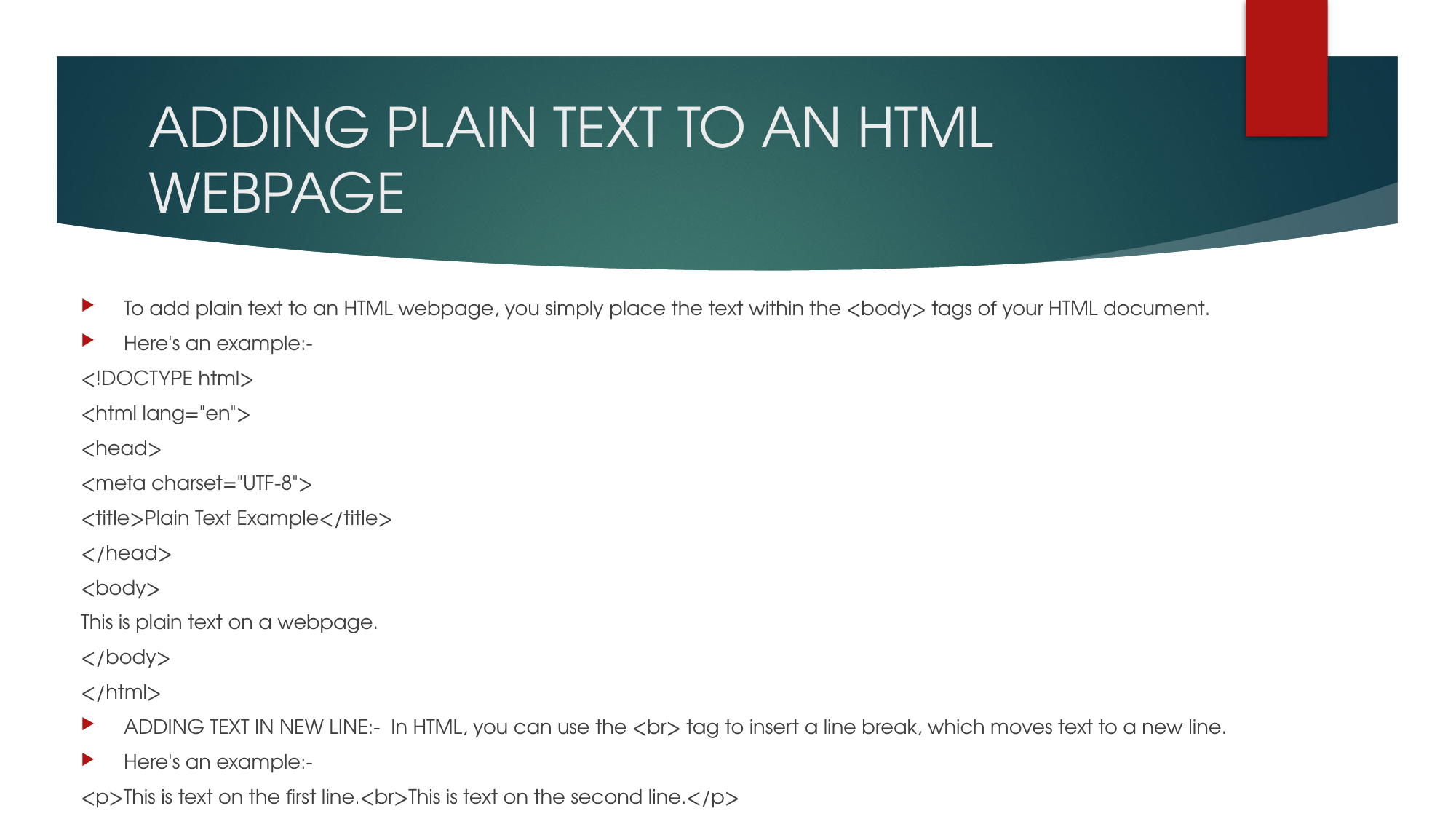

# ADDING PLAIN TEXT TO AN HTML WEBPAGE
To add plain text to an HTML webpage, you simply place the text within the <body> tags of your HTML document.
Here's an example:-
<!DOCTYPE html>
<html lang="en">
<head>
<meta charset="UTF-8">
<title>Plain Text Example</title>
</head>
<body>
This is plain text on a webpage.
</body>
</html>
ADDING TEXT IN NEW LINE:-  In HTML, you can use the <br> tag to insert a line break, which moves text to a new line.
Here's an example:-
<p>This is text on the first line.<br>This is text on the second line.</p>